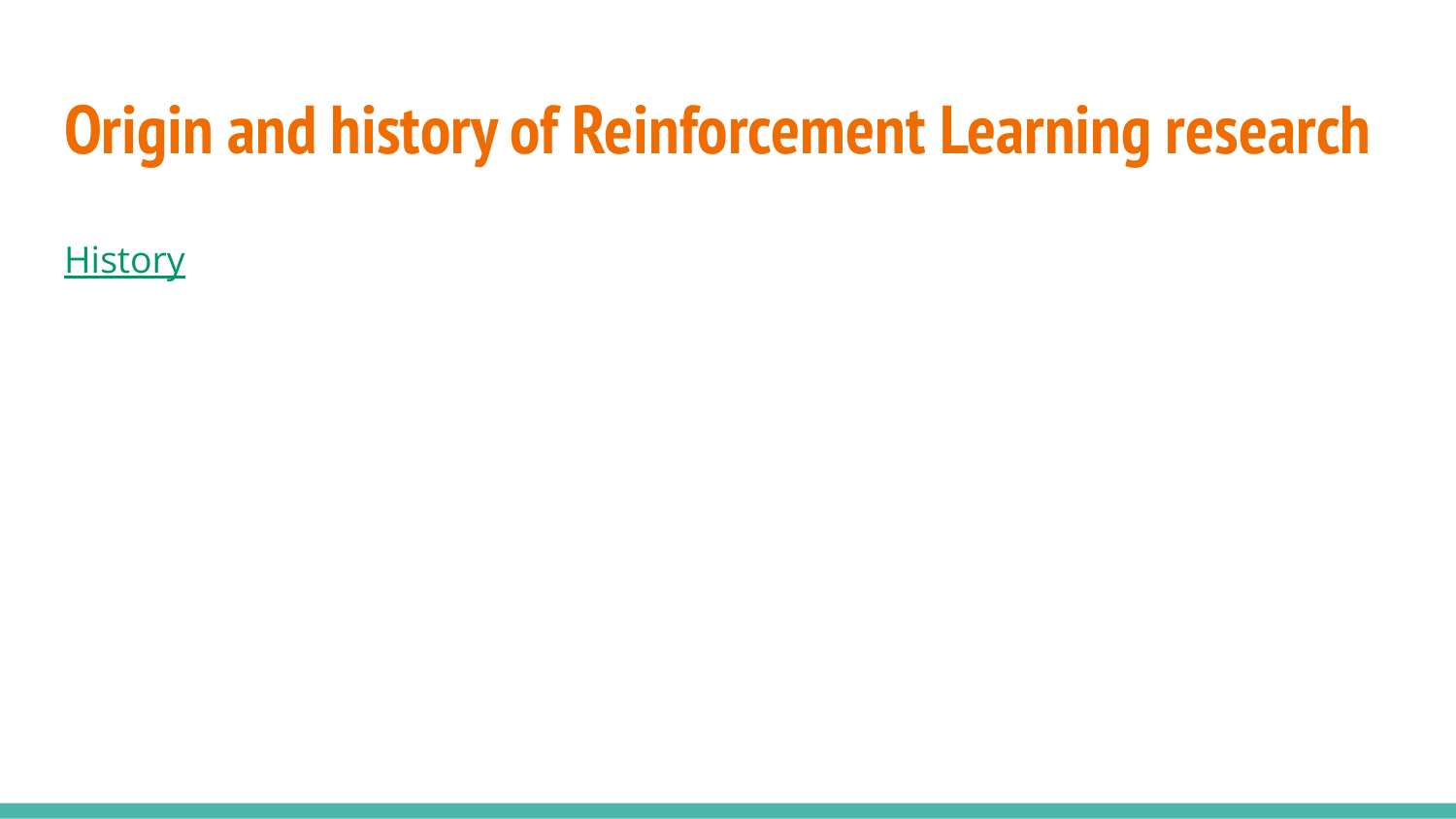

# Origin and history of Reinforcement Learning research

History